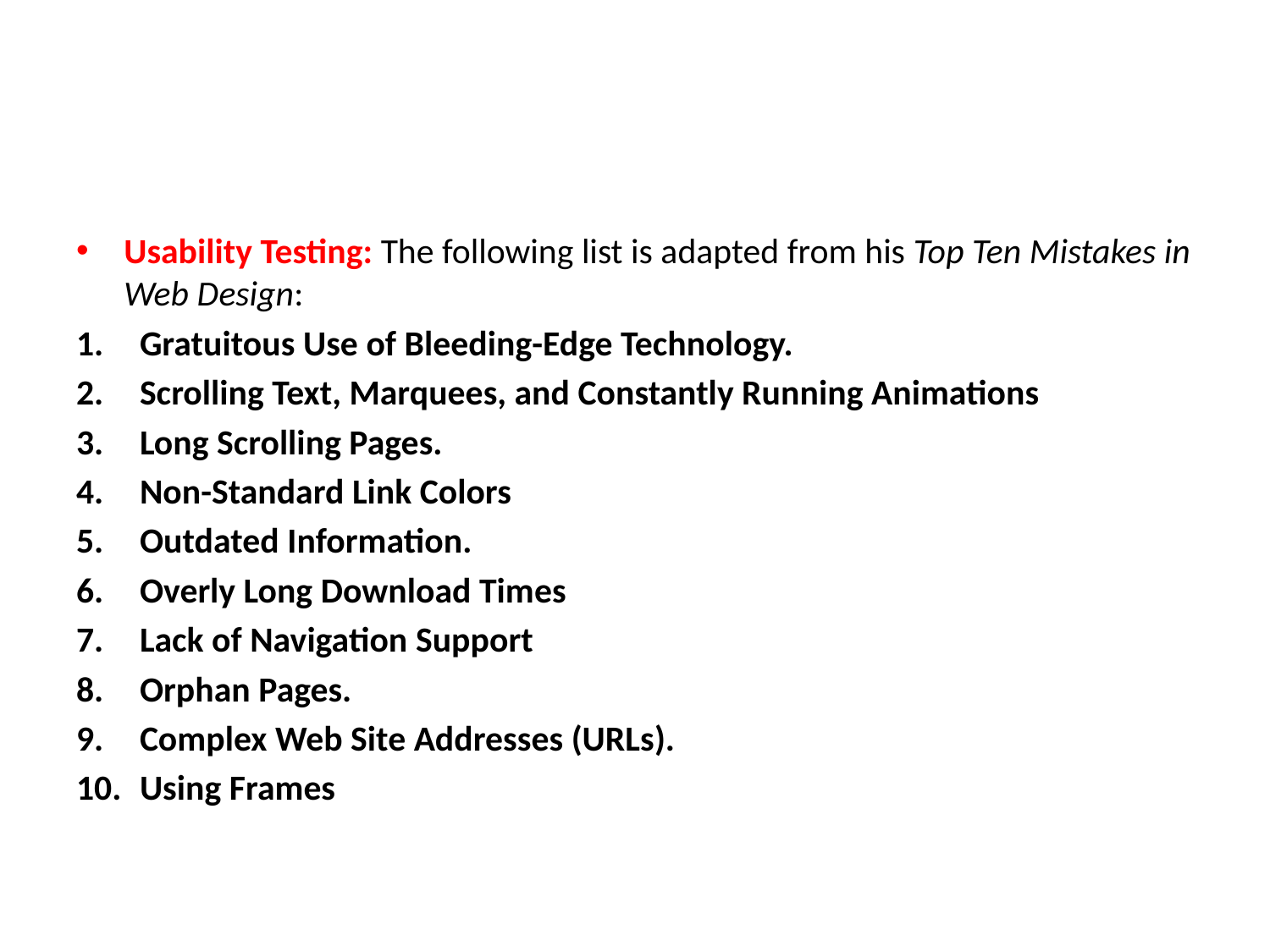

#
Usability Testing: The following list is adapted from his Top Ten Mistakes in Web Design:
Gratuitous Use of Bleeding-Edge Technology.
Scrolling Text, Marquees, and Constantly Running Animations
Long Scrolling Pages.
Non-Standard Link Colors
Outdated Information.
Overly Long Download Times
Lack of Navigation Support
Orphan Pages.
Complex Web Site Addresses (URLs).
Using Frames